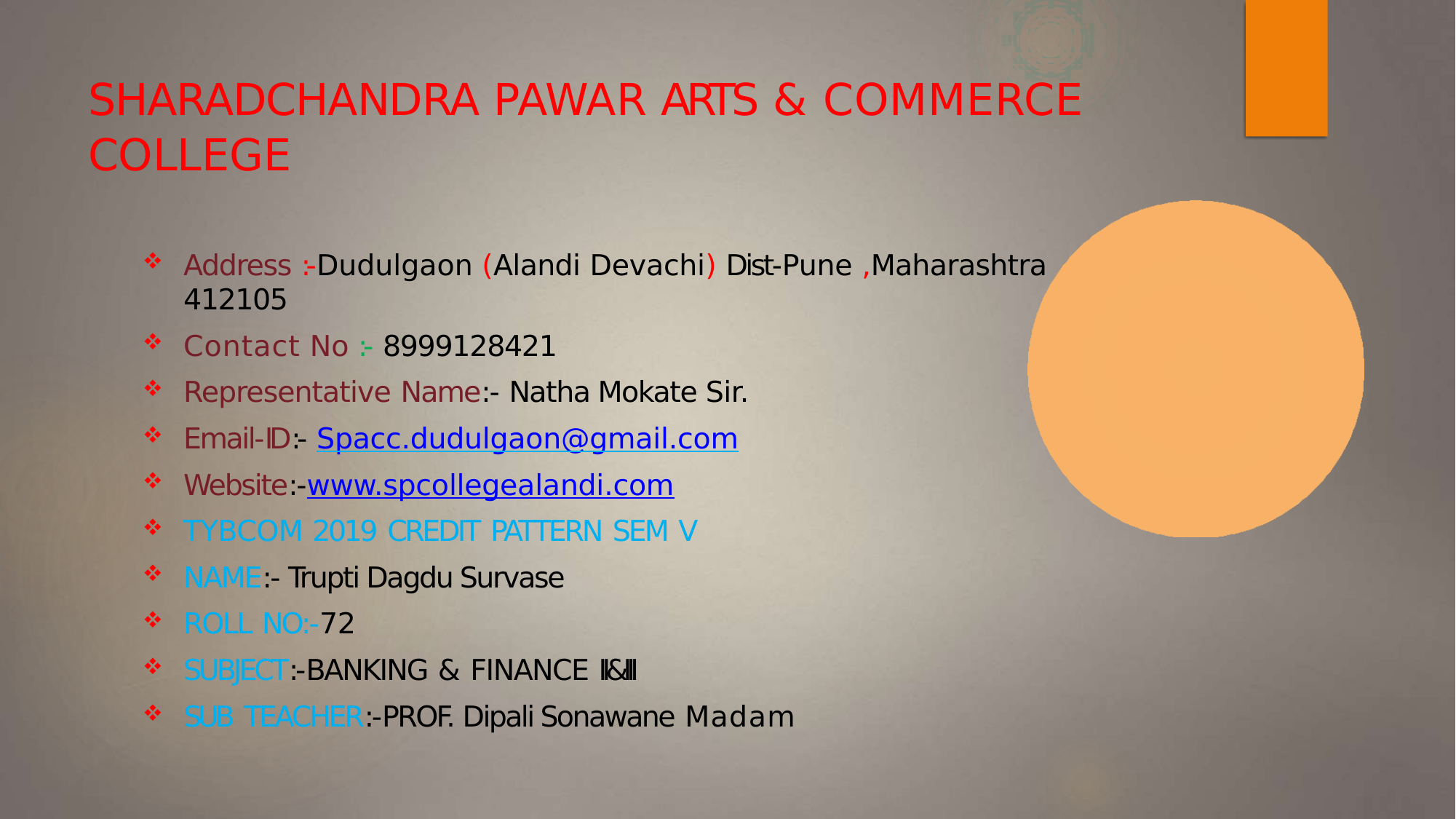

# SHARADCHANDRA PAWAR ARTS & COMMERCE COLLEGE
Address :-Dudulgaon (Alandi Devachi) Dist-Pune ,Maharashtra 412105
Contact No :- 8999128421
Representative Name:- Natha Mokate Sir.
Email-ID:- Spacc.dudulgaon@gmail.com
Website:-www.spcollegealandi.com
TYBCOM 2019 CREDIT PATTERN SEM V
NAME:- Trupti Dagdu Survase
ROLL NO:-72
SUBJECT:-BANKING & FINANCE II&III
SUB TEACHER:-PROF. Dipali Sonawane Madam